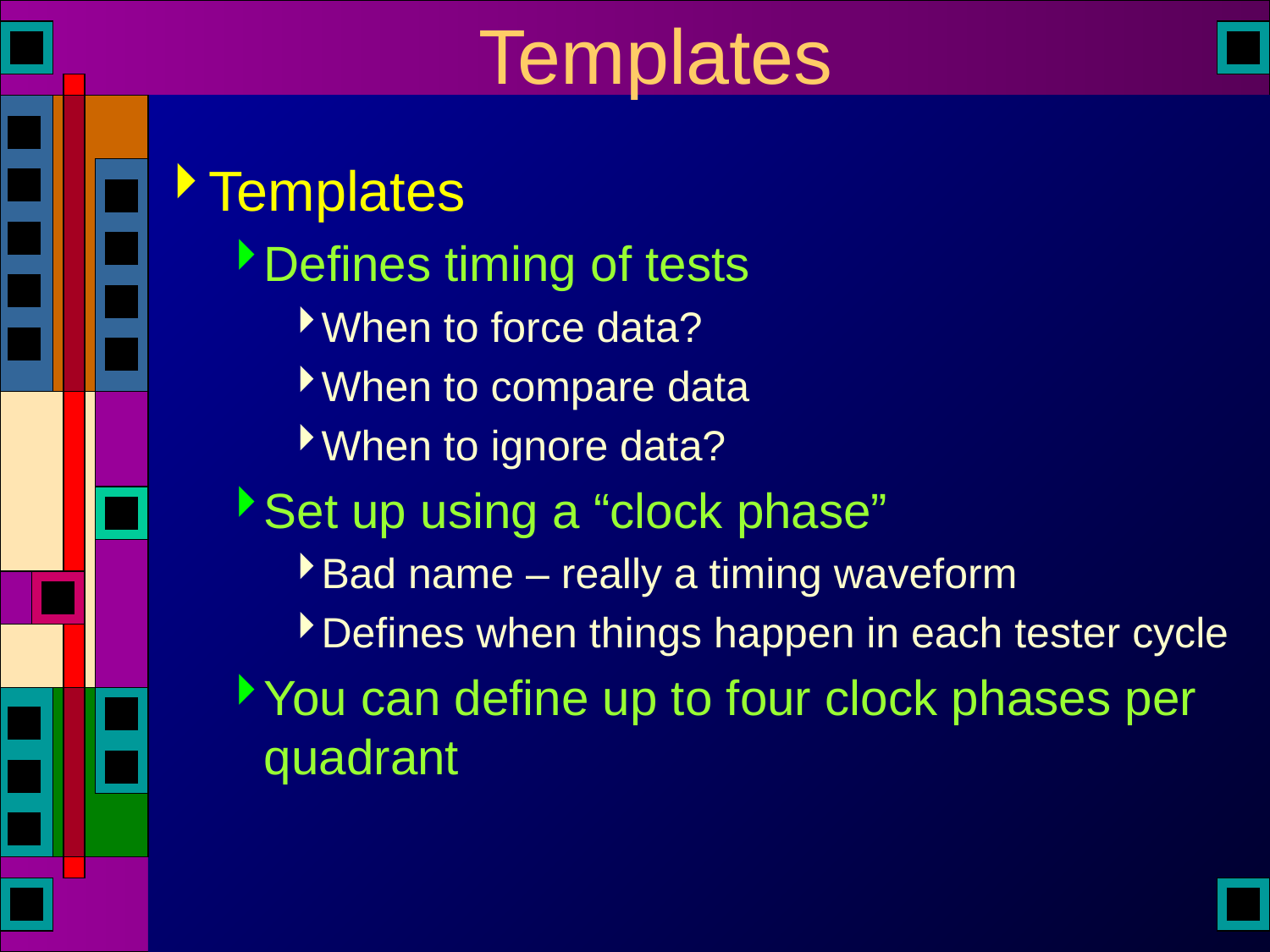

# Templates
Templates
Defines timing of tests
When to force data?
When to compare data
When to ignore data?
Set up using a “clock phase”
Bad name – really a timing waveform
Defines when things happen in each tester cycle
You can define up to four clock phases per quadrant